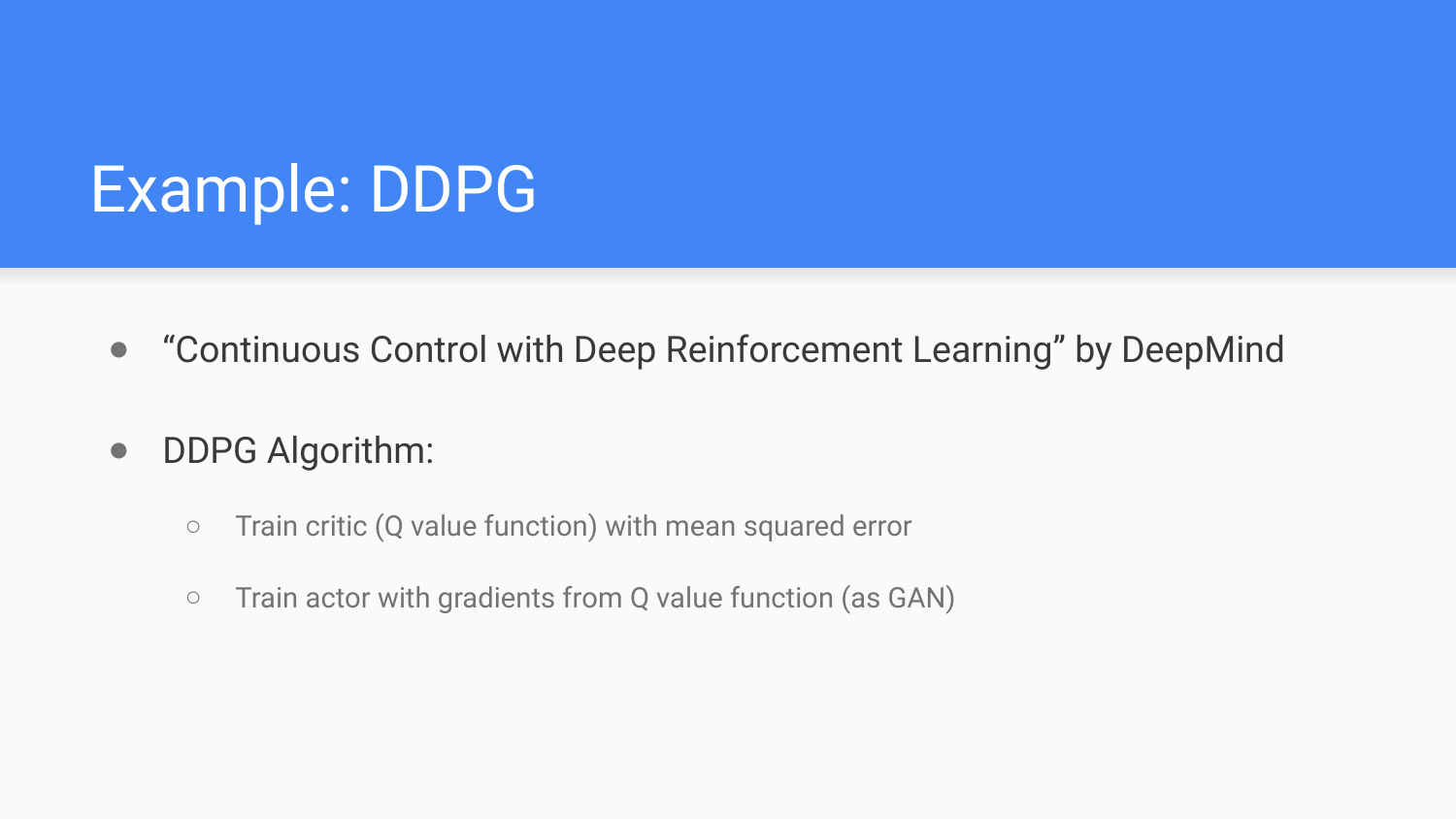

# Example: DDPG
“Continuous Control with Deep Reinforcement Learning” by DeepMind

DDPG Algorithm:
Train critic (Q value function) with mean squared error
Train actor with gradients from Q value function (as GAN)